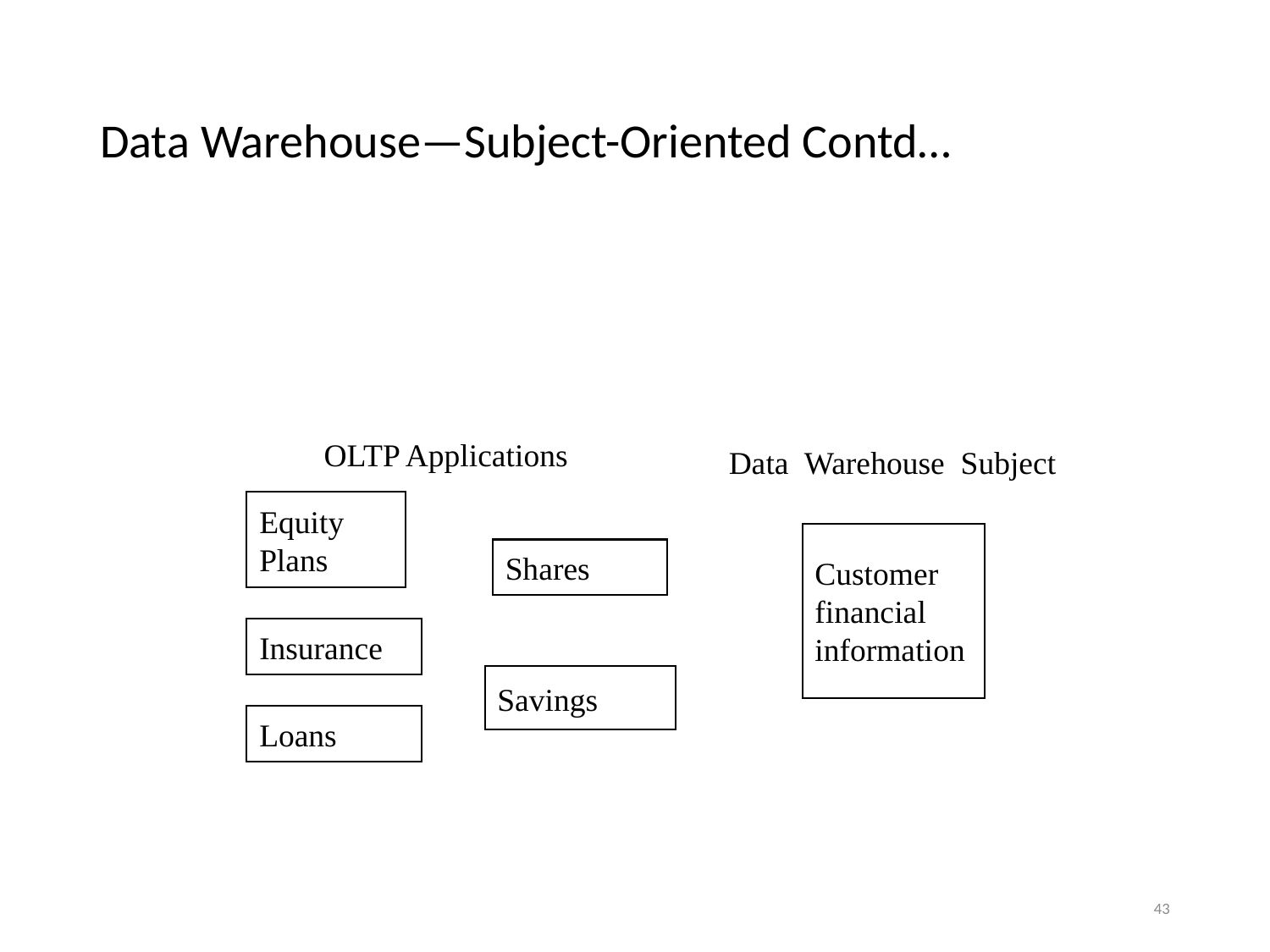

# Data Warehouse—Subject-Oriented Contd…
OLTP Applications
Data  Warehouse  Subject
Equity
Plans
Customer
financial
information
Shares
Insurance
Savings
Loans
43